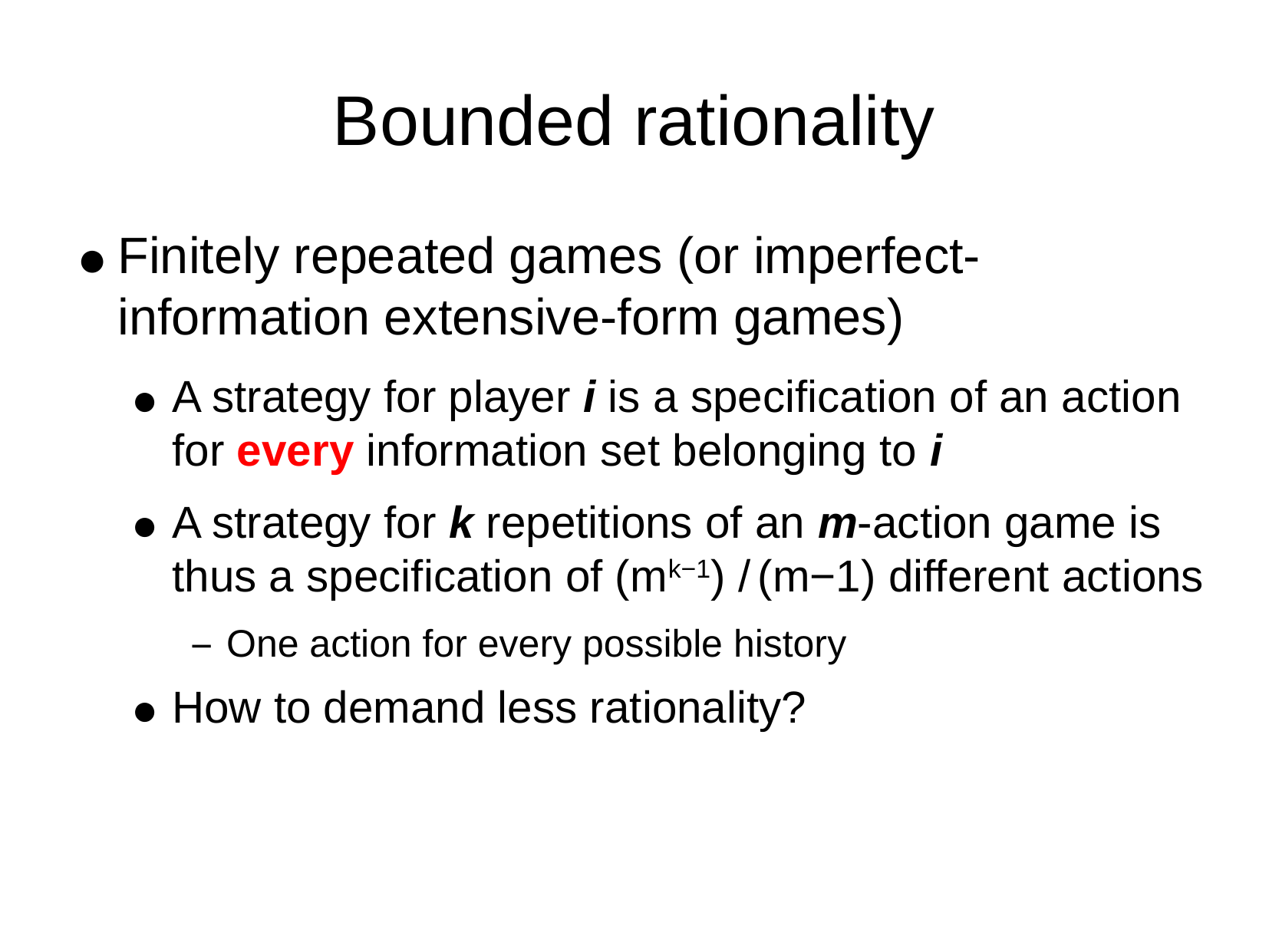

Bounded rationality
Finitely repeated games (or imperfect-information extensive-form games)
A strategy for player i is a specification of an action for every information set belonging to i
A strategy for k repetitions of an m-action game is thus a specification of (mk−1) / (m−1) different actions
One action for every possible history
How to demand less rationality?